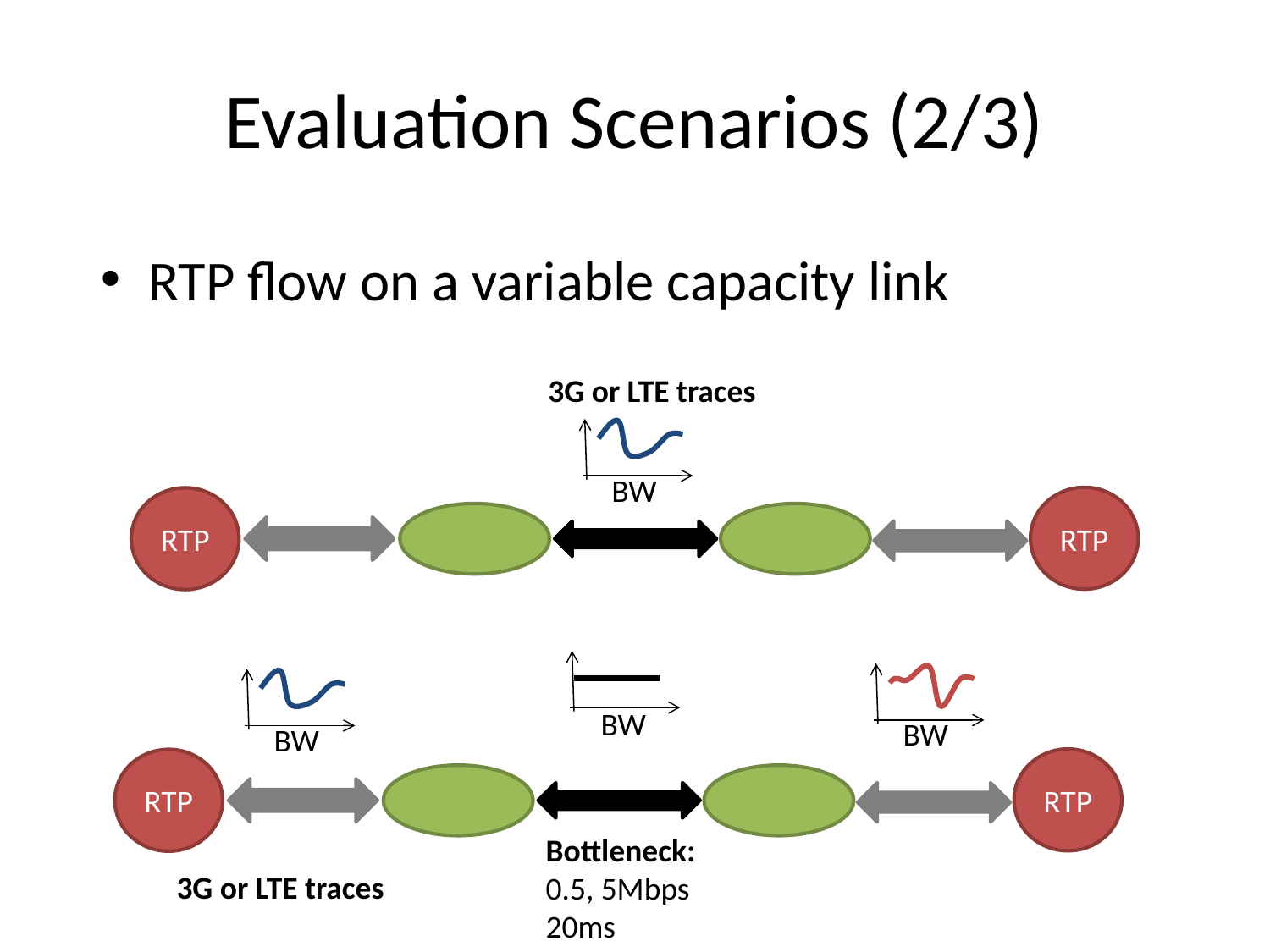

# Evaluation Scenarios (2/3)
RTP flow on a variable capacity link
3G or LTE traces

BW
RTP
RTP

BW

BW

BW
RTP
RTP

Bottleneck:
0.5, 5Mbps
20ms
3G or LTE traces